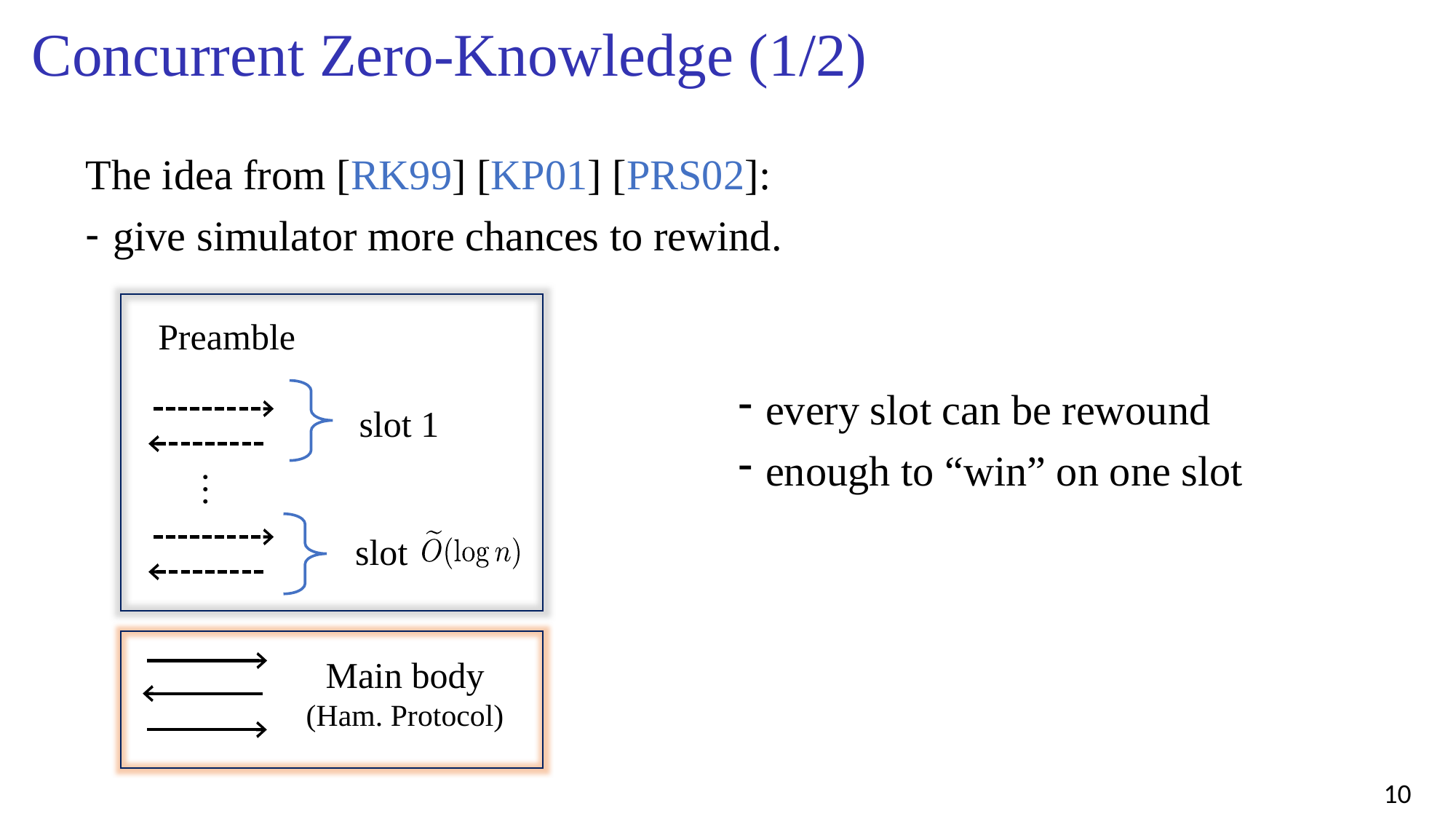

# Concurrent Zero-Knowledge (1/2)
The idea from [RK99] [KP01] [PRS02]:
give simulator more chances to rewind.

Preamble

every slot can be rewound
enough to “win” on one slot
slot 1
…

slot

Main body
(Ham. Protocol)